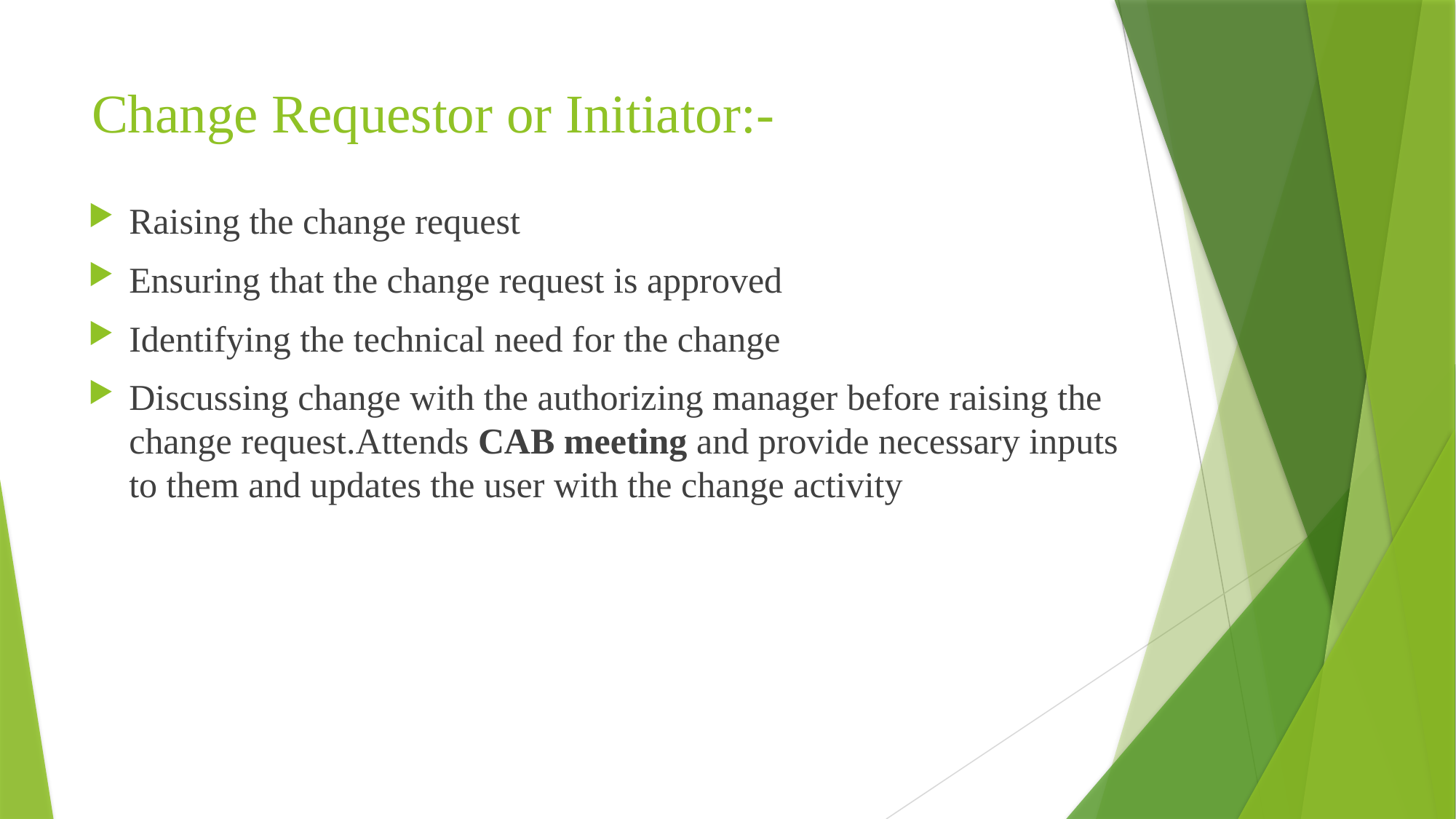

# Change Requestor or Initiator:-
Raising the change request
Ensuring that the change request is approved
Identifying the technical need for the change
Discussing change with the authorizing manager before raising the change request.Attends CAB meeting and provide necessary inputs to them and updates the user with the change activity